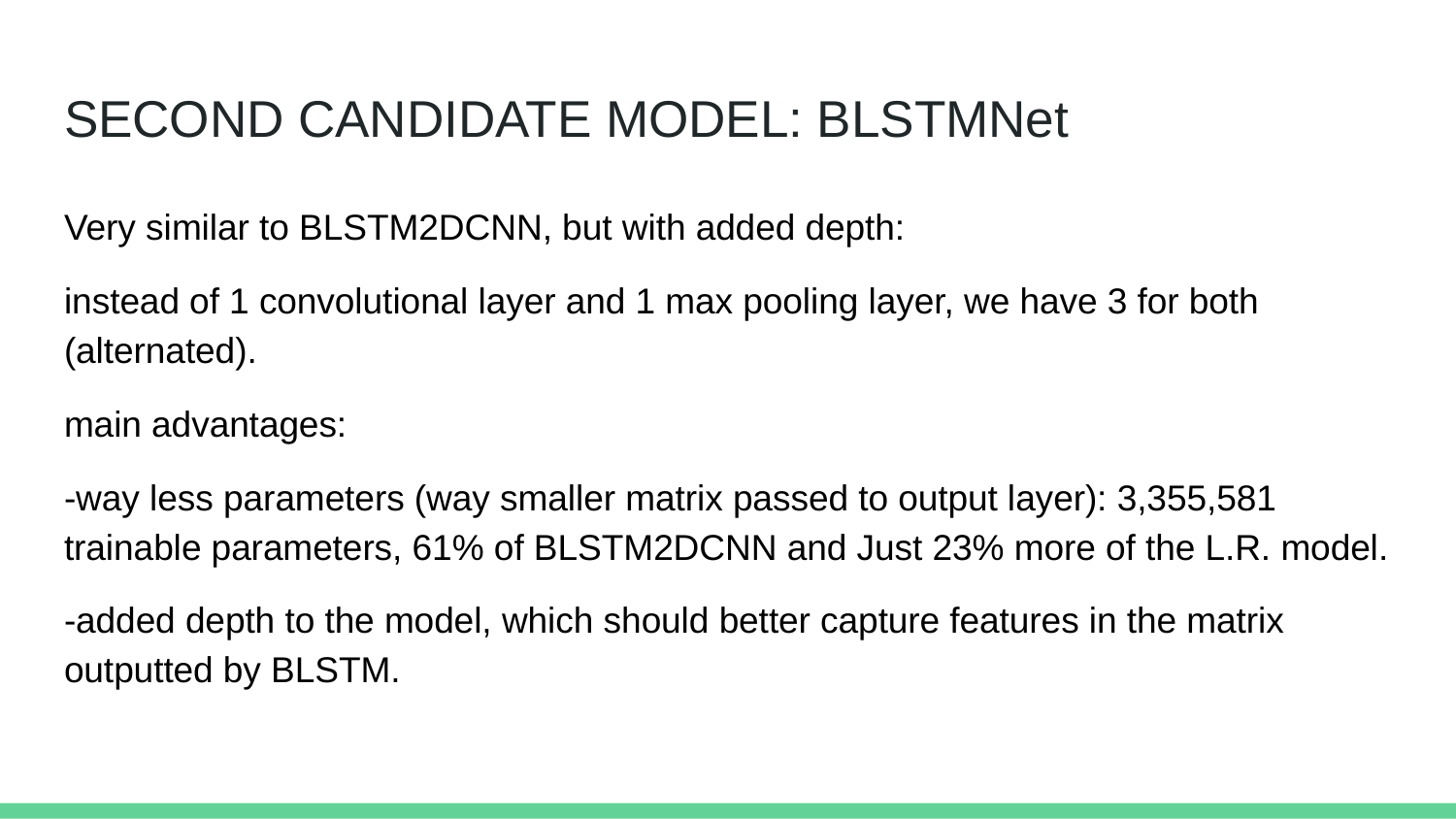

# SECOND CANDIDATE MODEL: BLSTMNet
Very similar to BLSTM2DCNN, but with added depth:
instead of 1 convolutional layer and 1 max pooling layer, we have 3 for both (alternated).
main advantages:
-way less parameters (way smaller matrix passed to output layer): 3,355,581 trainable parameters, 61% of BLSTM2DCNN and Just 23% more of the L.R. model.
-added depth to the model, which should better capture features in the matrix outputted by BLSTM.